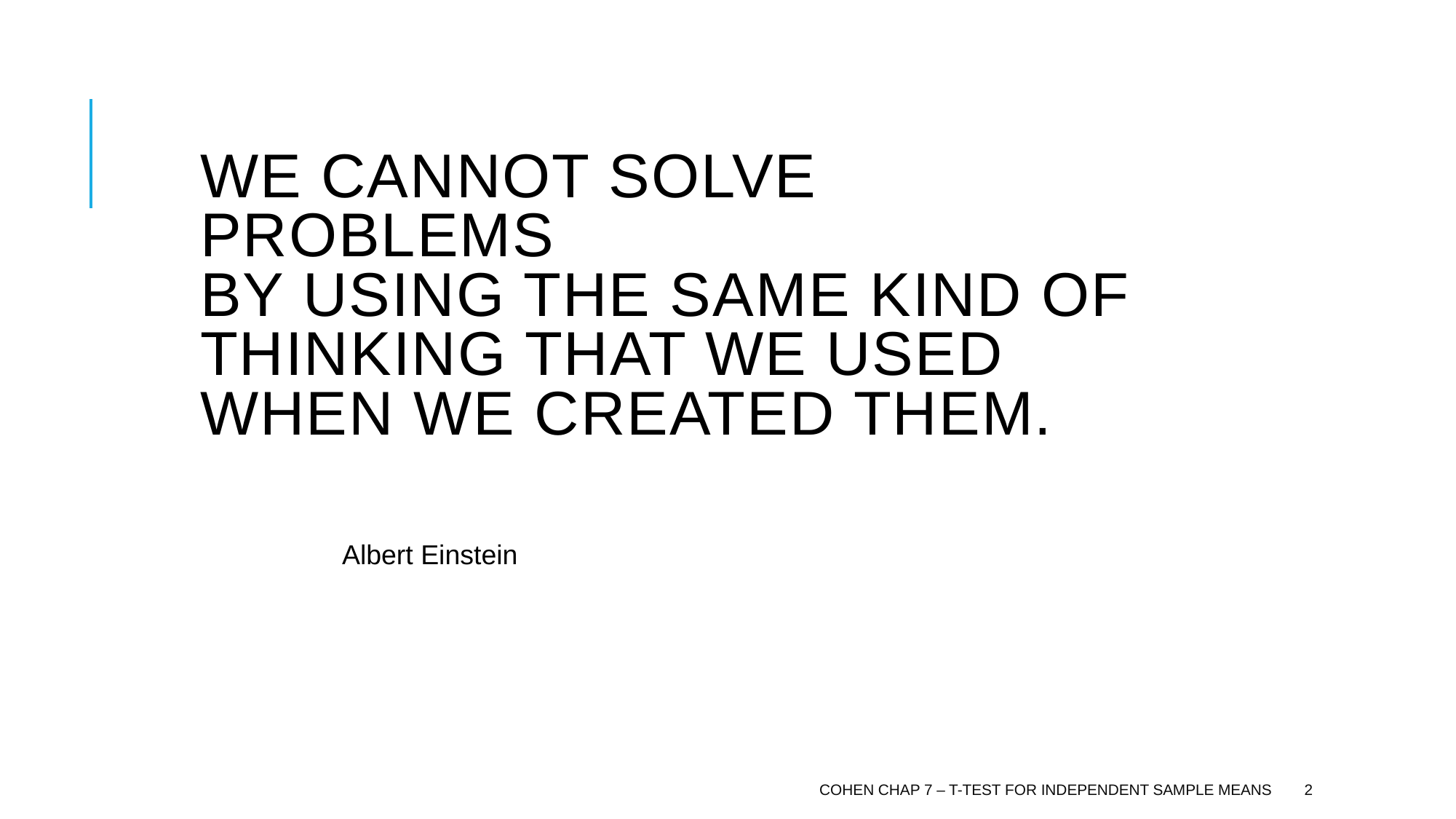

# We cannot solve problems by using the same kind of thinking that we used when we created them.
Albert Einstein
Cohen Chap 7 – t-test for Independent sample means
2